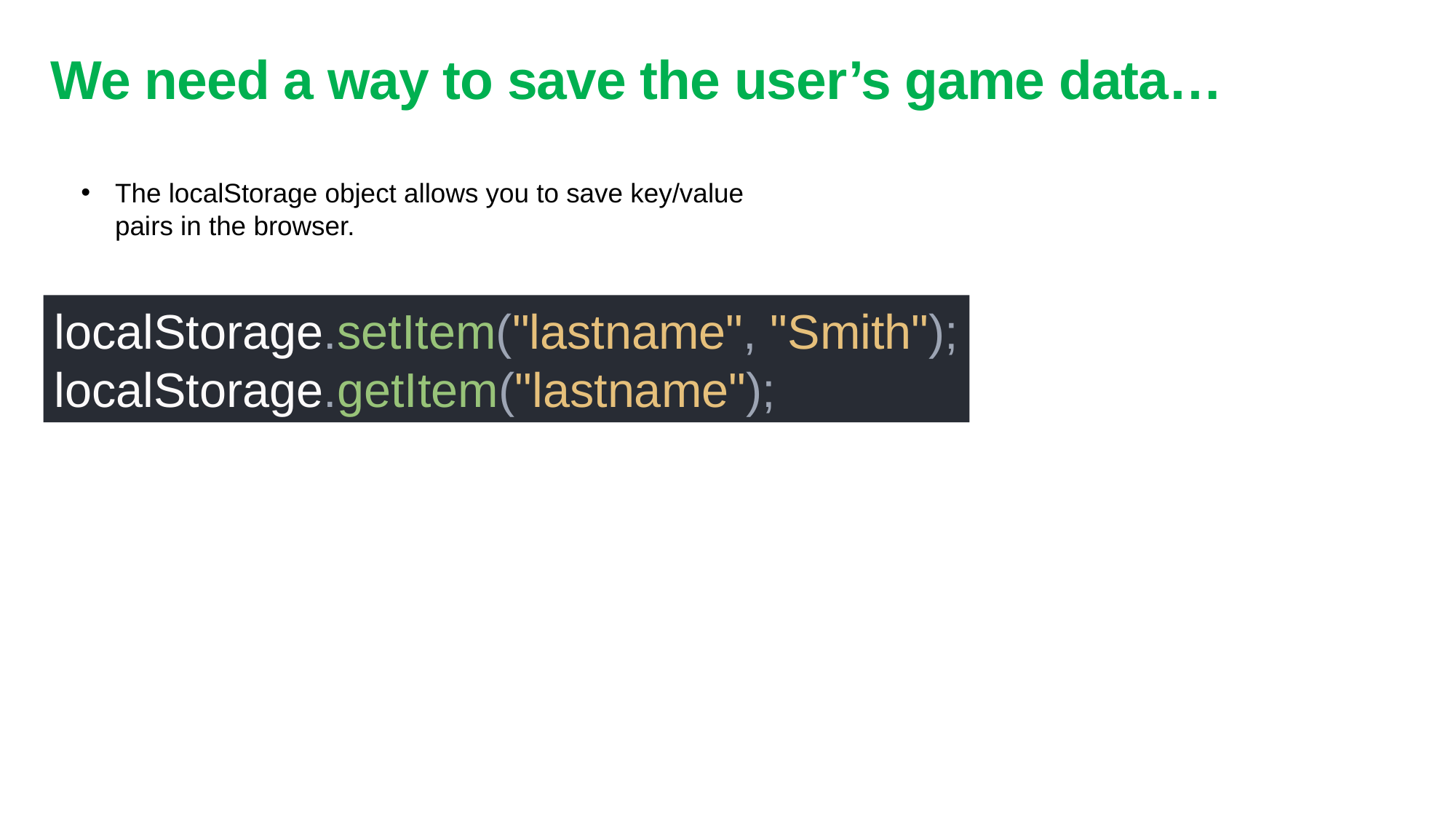

# We need a way to save the user’s game data…
The localStorage object allows you to save key/value pairs in the browser.

localStorage.setItem("lastname", "Smith");
localStorage.getItem("lastname");